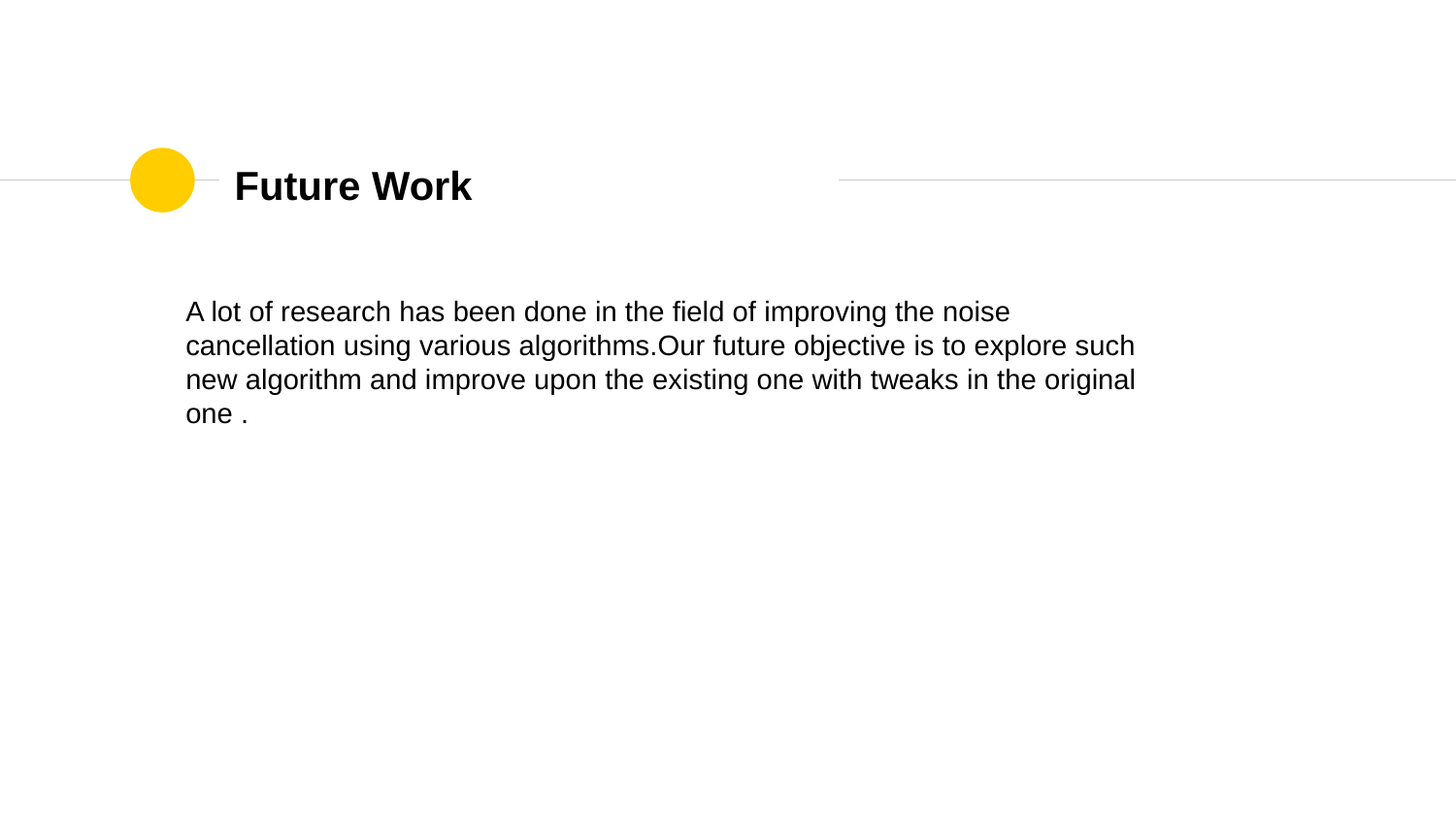

# Future Work
A lot of research has been done in the field of improving the noise cancellation using various algorithms.Our future objective is to explore such new algorithm and improve upon the existing one with tweaks in the original one .